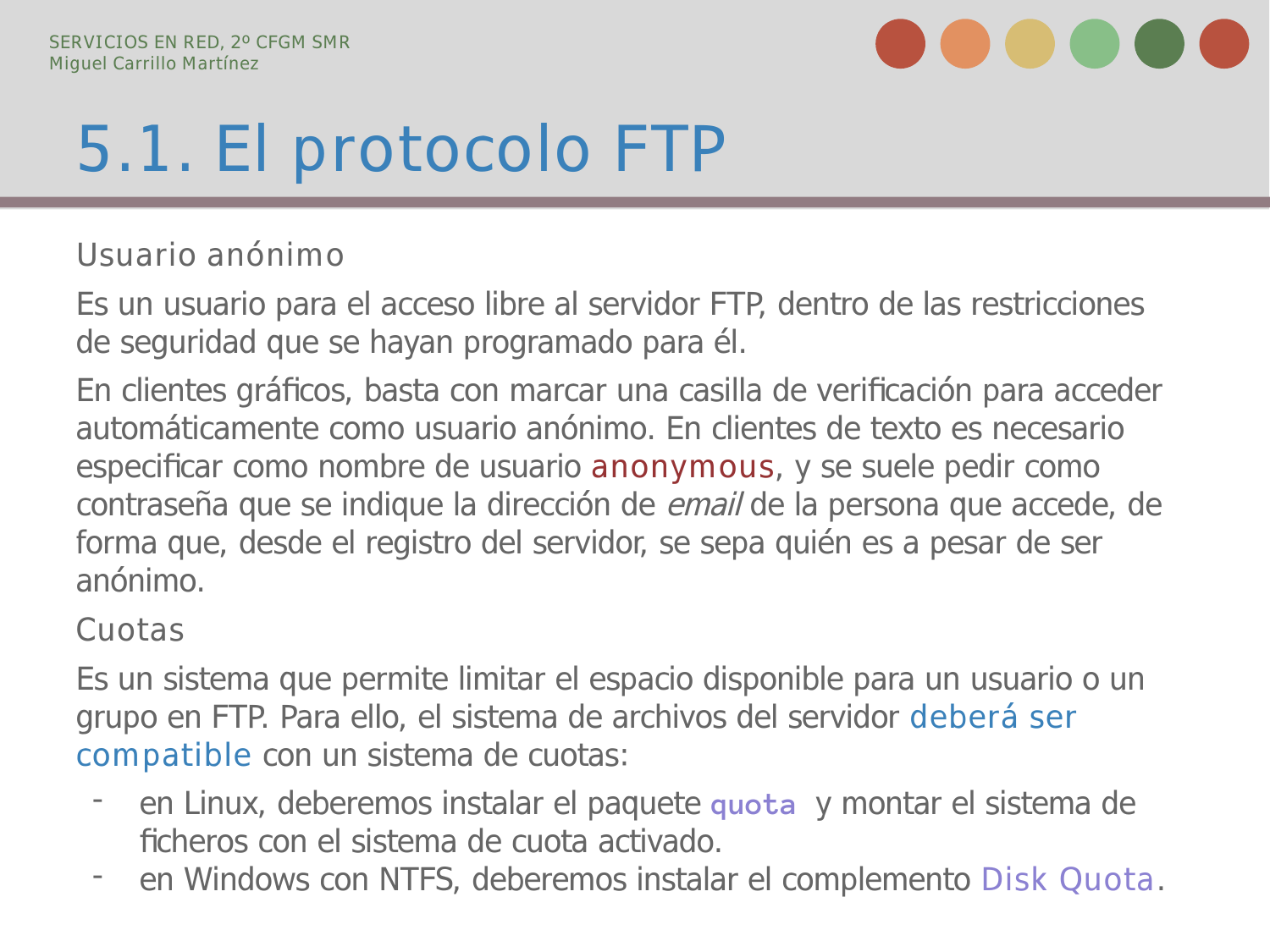

SERVICIOS EN RED, 2º CFGM SMR
Miguel Carrillo Martínez

# 5.1. El protocolo FTP

Usuario anónimo
Es un usuario para el acceso libre al servidor FTP, dentro de las restricciones de seguridad que se hayan programado para él.
En clientes gráficos, basta con marcar una casilla de verificación para acceder automáticamente como usuario anónimo. En clientes de texto es necesario especificar como nombre de usuario anonymous, y se suele pedir como contraseña que se indique la dirección de email de la persona que accede, de forma que, desde el registro del servidor, se sepa quién es a pesar de ser anónimo.
Cuotas
Es un sistema que permite limitar el espacio disponible para un usuario o un grupo en FTP. Para ello, el sistema de archivos del servidor deberá ser compatible con un sistema de cuotas:
en Linux, deberemos instalar el paquete quota y montar el sistema de ficheros con el sistema de cuota activado.
en Windows con NTFS, deberemos instalar el complemento Disk Quota.